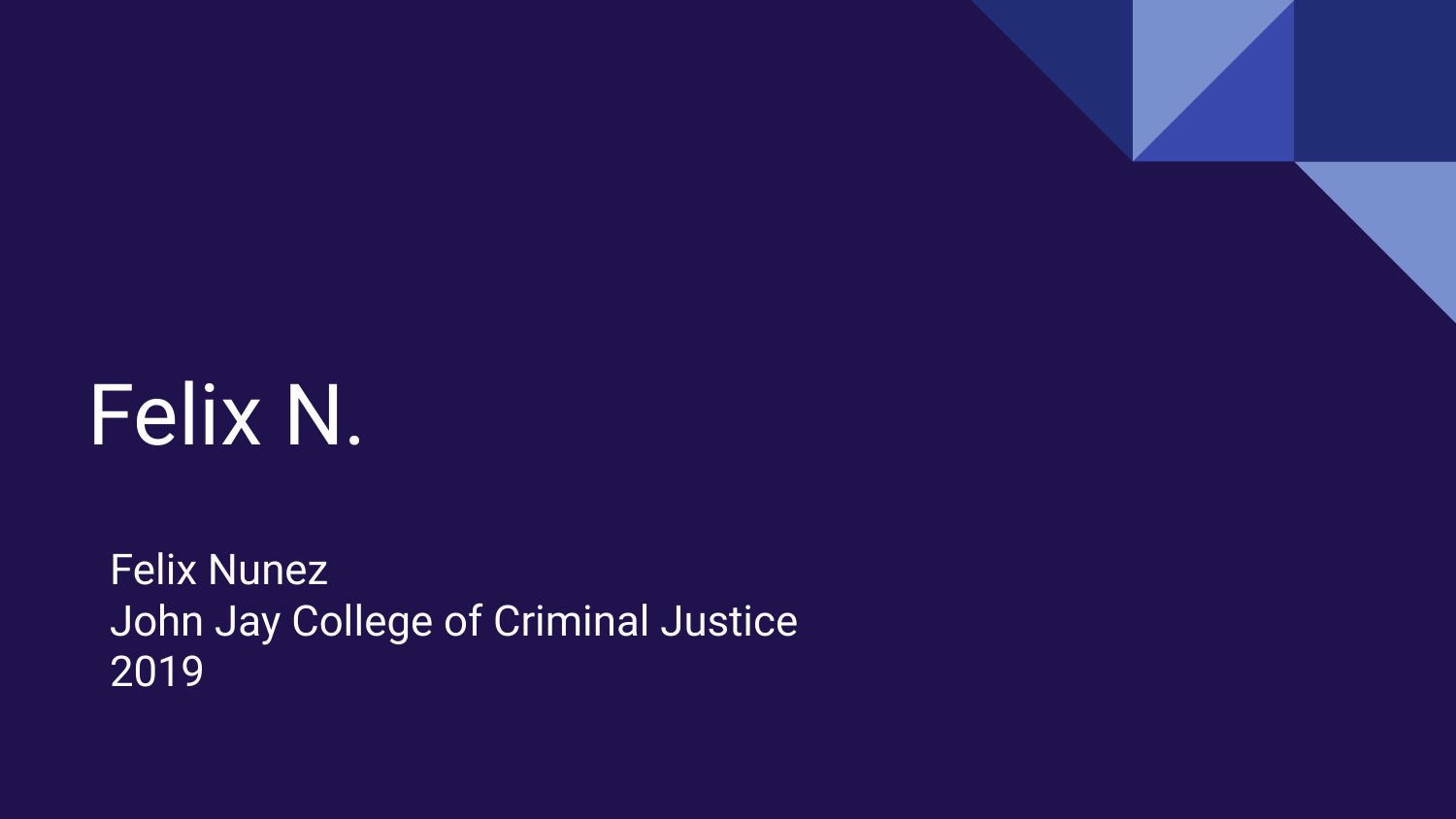

# Felix N.
Felix Nunez
John Jay College of Criminal Justice
2019